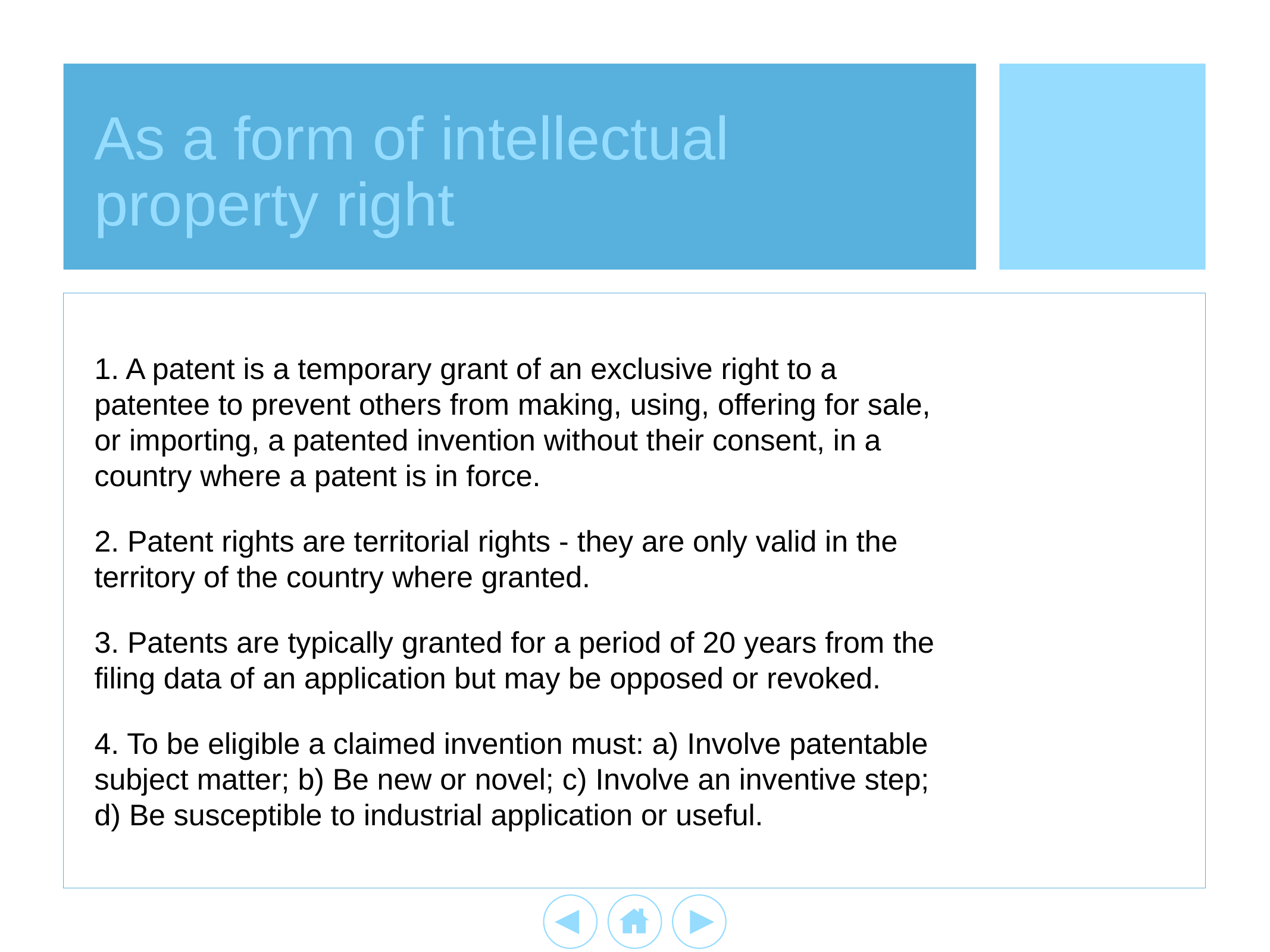

# As a form of intellectual property right
1. A patent is a temporary grant of an exclusive right to a patentee to prevent others from making, using, offering for sale, or importing, a patented invention without their consent, in a country where a patent is in force.
2. Patent rights are territorial rights - they are only valid in the territory of the country where granted.
3. Patents are typically granted for a period of 20 years from the filing data of an application but may be opposed or revoked.
4. To be eligible a claimed invention must: a) Involve patentable subject matter; b) Be new or novel; c) Involve an inventive step; d) Be susceptible to industrial application or useful.